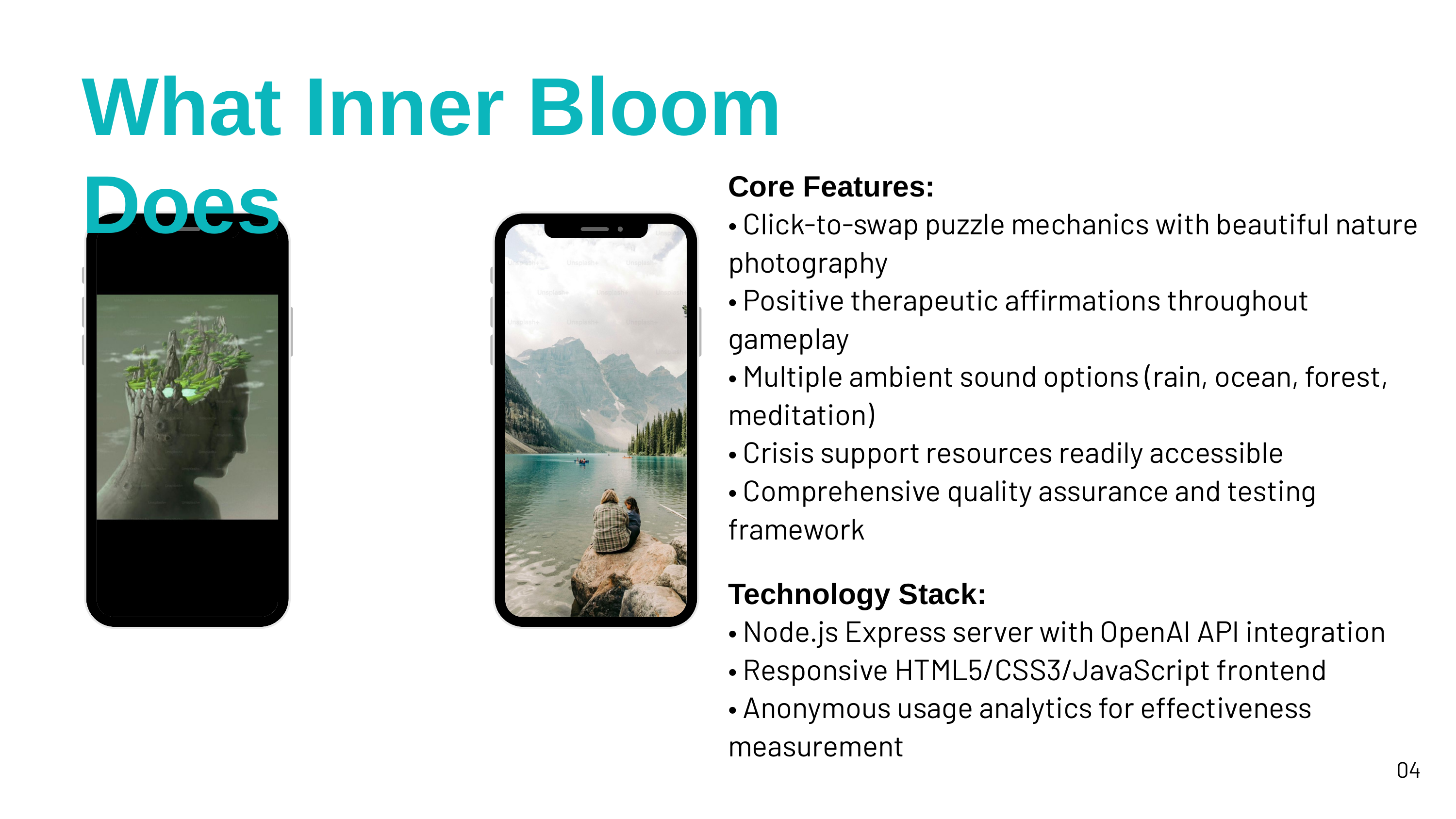

What Inner Bloom Does
Core Features:
• Click-to-swap puzzle mechanics with beautiful nature photography
• Positive therapeutic affirmations throughout gameplay
• Multiple ambient sound options (rain, ocean, forest, meditation)
• Crisis support resources readily accessible
• Comprehensive quality assurance and testing framework
Technology Stack:
• Node.js Express server with OpenAI API integration
• Responsive HTML5/CSS3/JavaScript frontend
• Anonymous usage analytics for effectiveness measurement

04